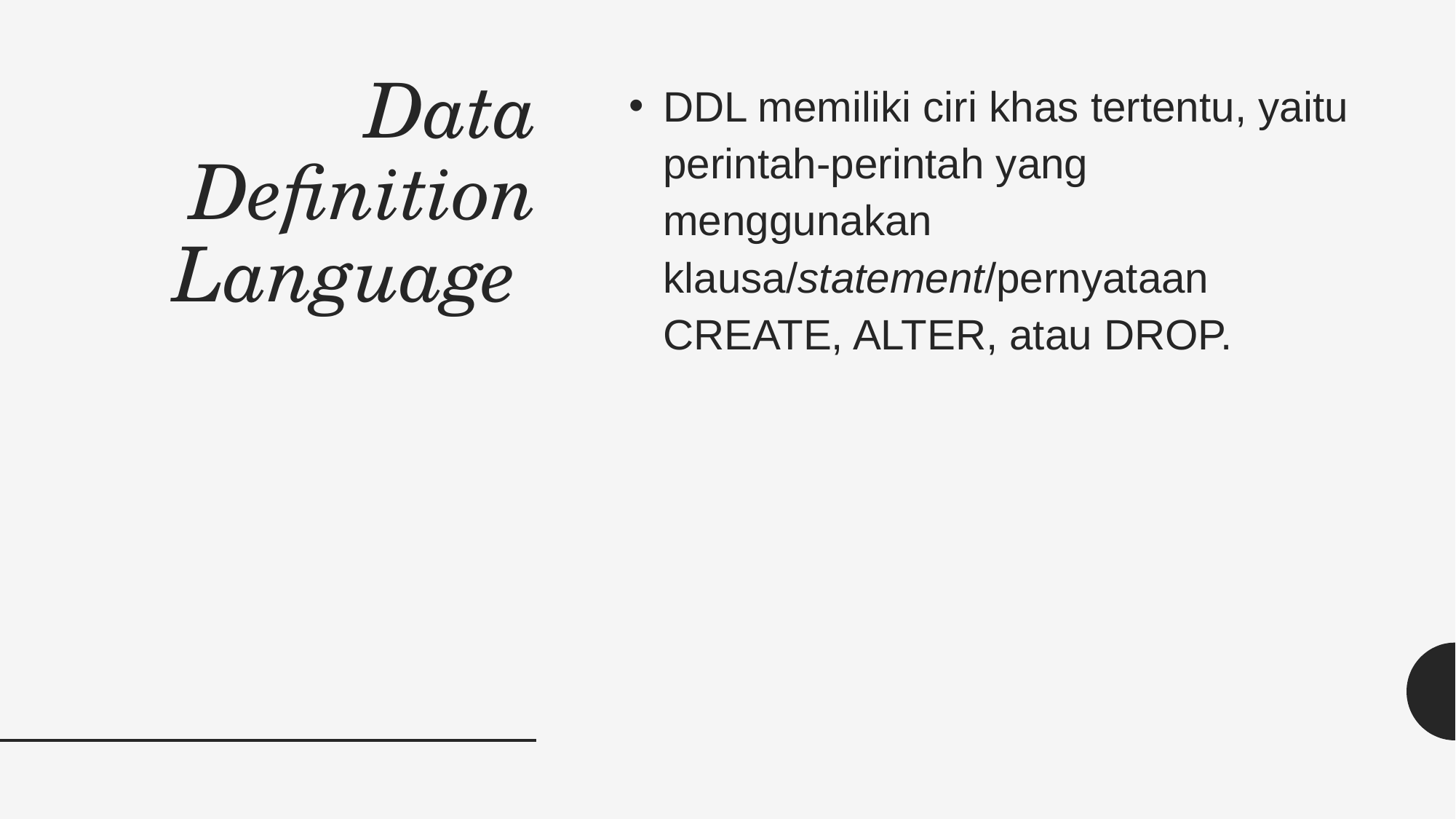

# Data Definition Language
DDL memiliki ciri khas tertentu, yaitu perintah-perintah yang menggunakan klausa/statement/pernyataan CREATE, ALTER, atau DROP.